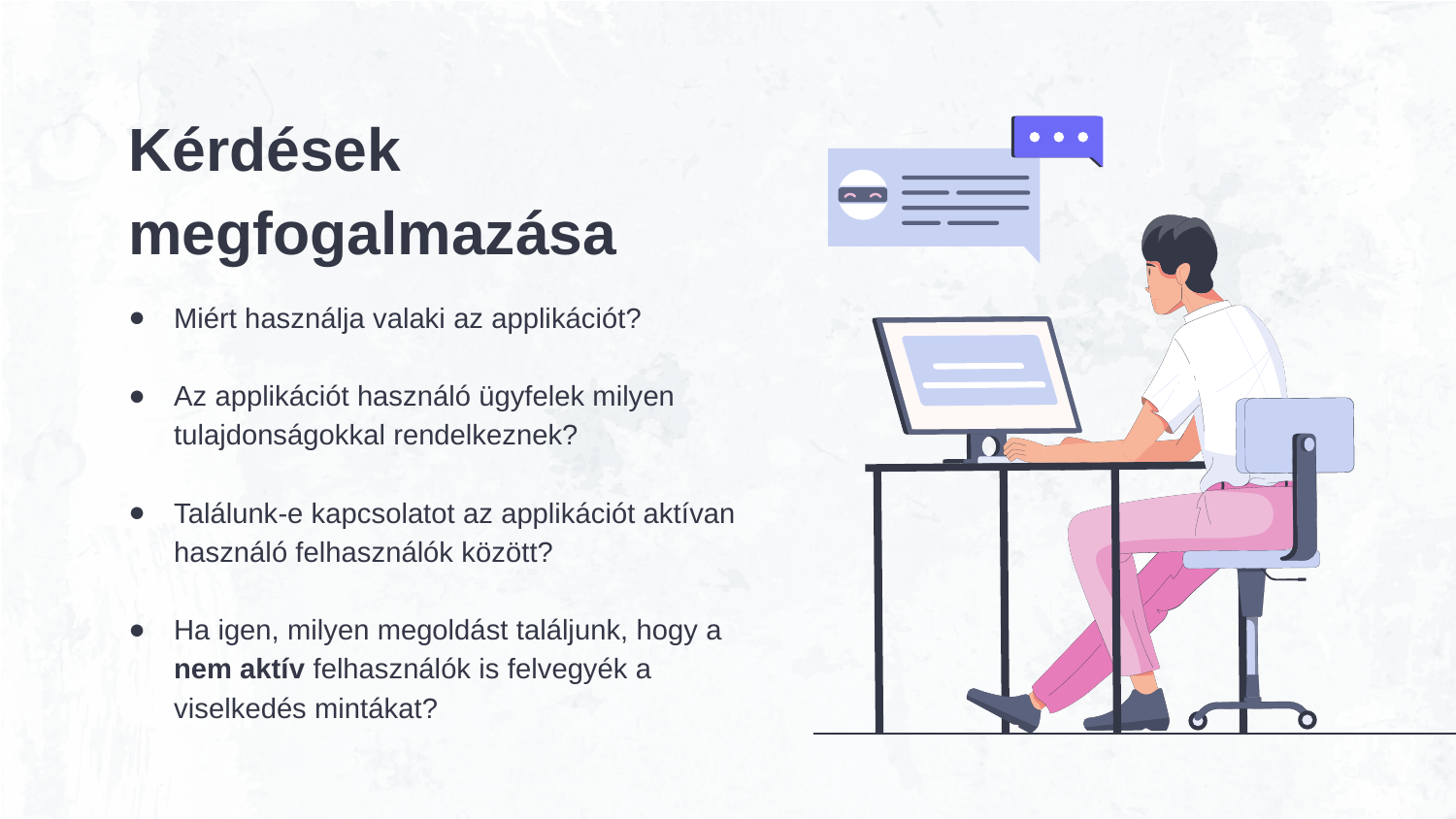

# Kérdések megfogalmazása

Miért használja valaki az applikációt?

Az applikációt használó ügyfelek milyen tulajdonságokkal rendelkeznek?

Találunk-e kapcsolatot az applikációt aktívan használó felhasználók között?

Ha igen, milyen megoldást találjunk, hogy a nem aktív felhasználók is felvegyék a viselkedés mintákat?